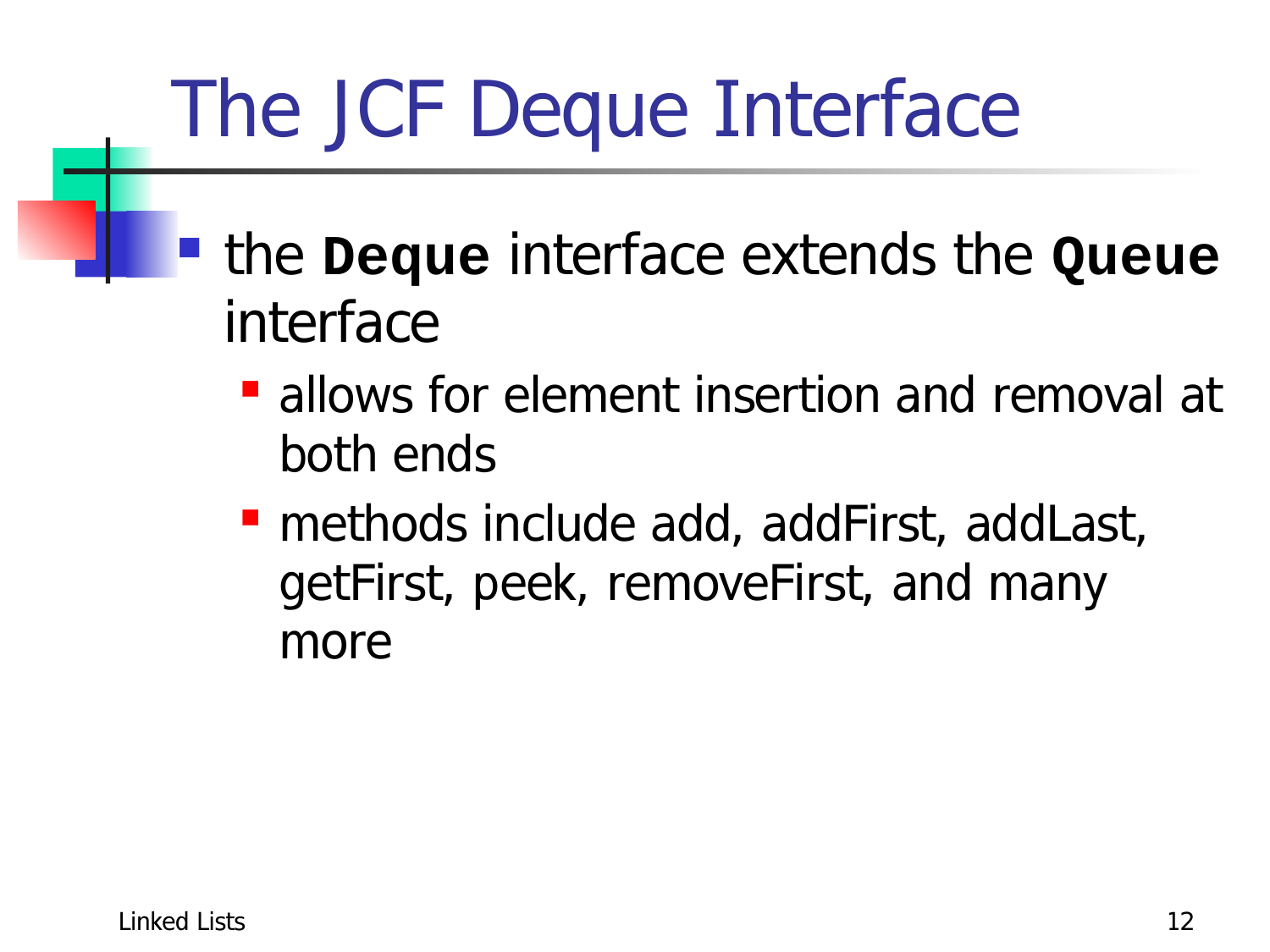

# The JCF Deque Interface
the Deque interface extends the Queue interface
allows for element insertion and removal at both ends
methods include add, addFirst, addLast, getFirst, peek, removeFirst, and many more
Linked Lists
12